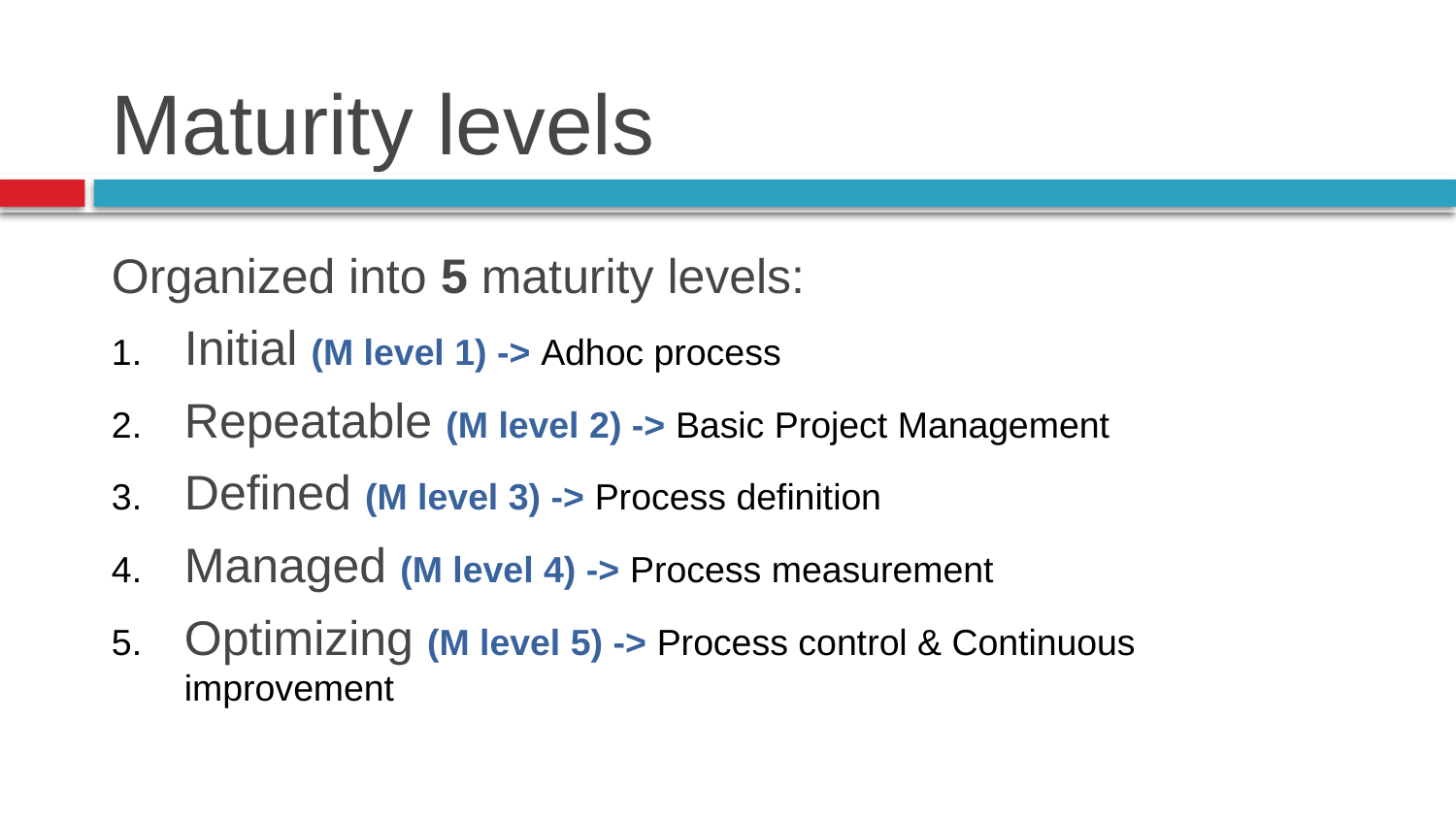

# Maturity levels
Organized into 5 maturity levels:
Initial (M level 1) -> Adhoc process
Repeatable (M level 2) -> Basic Project Management
Defined (M level 3) -> Process definition
Managed (M level 4) -> Process measurement
Optimizing (M level 5) -> Process control & Continuous improvement